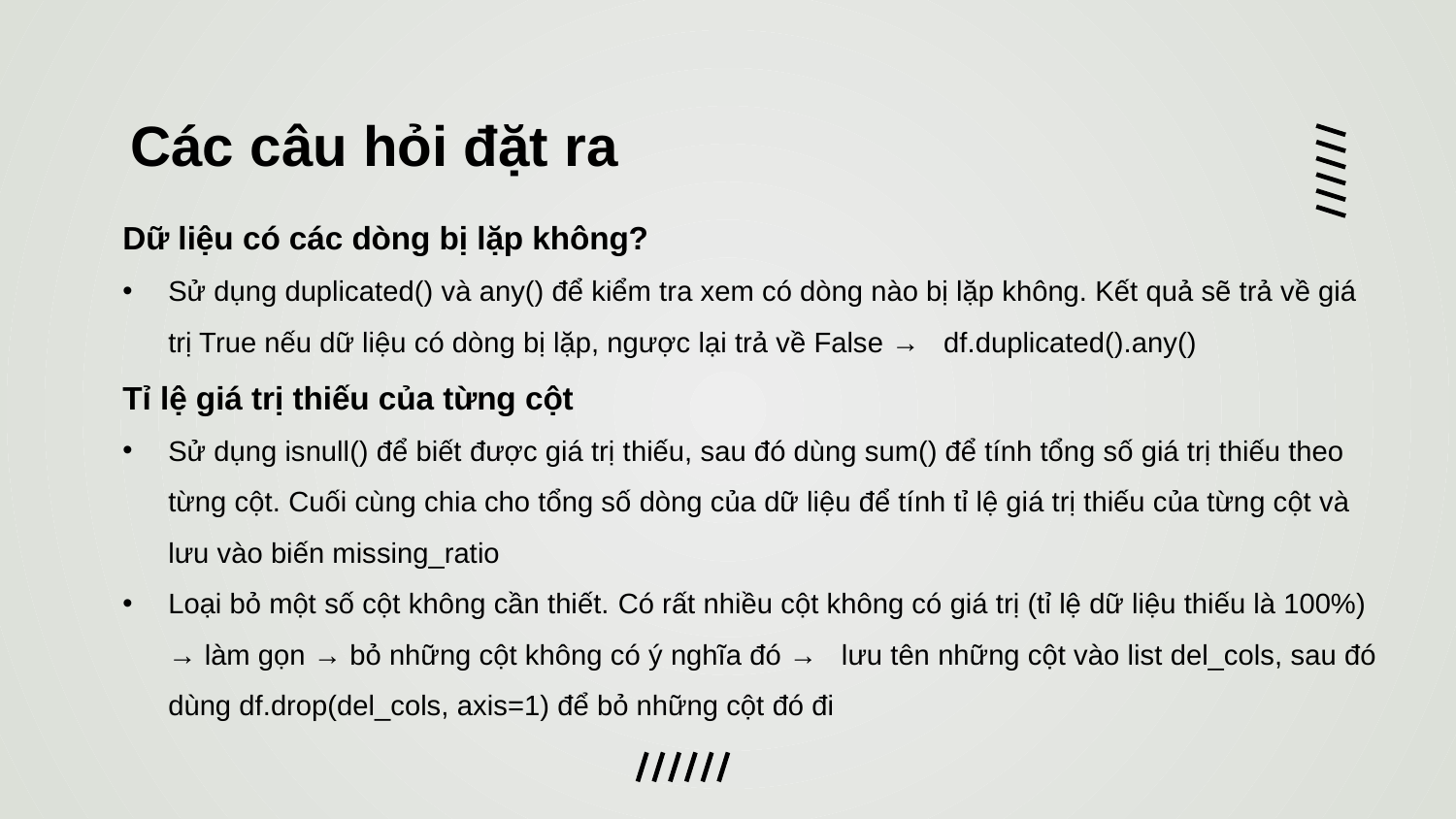

# Các câu hỏi đặt ra
Dữ liệu có các dòng bị lặp không?
Sử dụng duplicated() và any() để kiểm tra xem có dòng nào bị lặp không. Kết quả sẽ trả về giá trị True nếu dữ liệu có dòng bị lặp, ngược lại trả về False →   df.duplicated().any()
Tỉ lệ giá trị thiếu của từng cột
Sử dụng isnull() để biết được giá trị thiếu, sau đó dùng sum() để tính tổng số giá trị thiếu theo từng cột. Cuối cùng chia cho tổng số dòng của dữ liệu để tính tỉ lệ giá trị thiếu của từng cột và lưu vào biến missing_ratio
Loại bỏ một số cột không cần thiết. Có rất nhiều cột không có giá trị (tỉ lệ dữ liệu thiếu là 100%) → làm gọn → bỏ những cột không có ý nghĩa đó →   lưu tên những cột vào list del_cols, sau đó dùng df.drop(del_cols, axis=1) để bỏ những cột đó đi